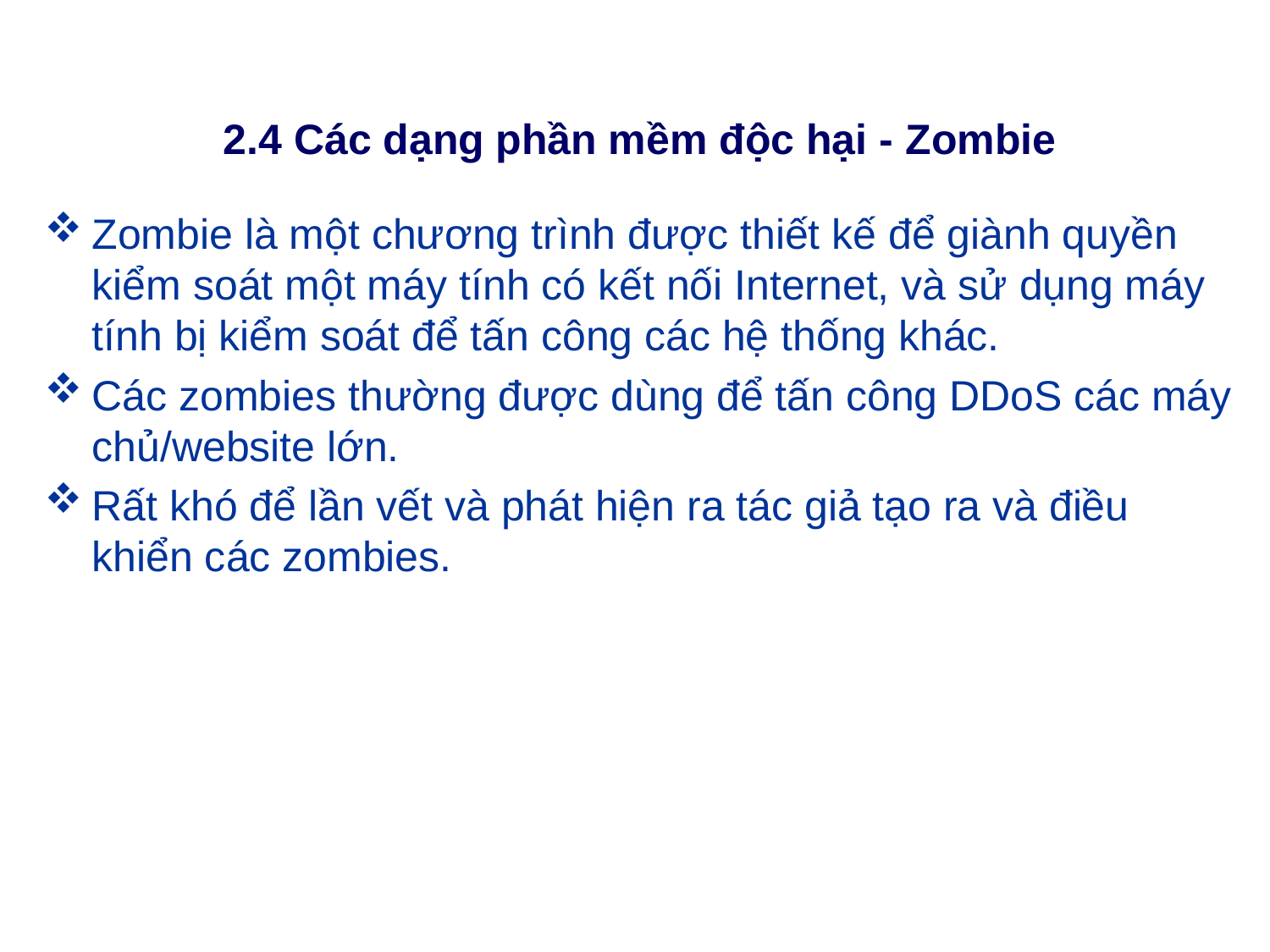

# 2.4 Các dạng phần mềm độc hại - Zombie
Zombie là một chương trình được thiết kế để giành quyền kiểm soát một máy tính có kết nối Internet, và sử dụng máy tính bị kiểm soát để tấn công các hệ thống khác.
Các zombies thường được dùng để tấn công DDoS các máy chủ/website lớn.
Rất khó để lần vết và phát hiện ra tác giả tạo ra và điều khiển các zombies.